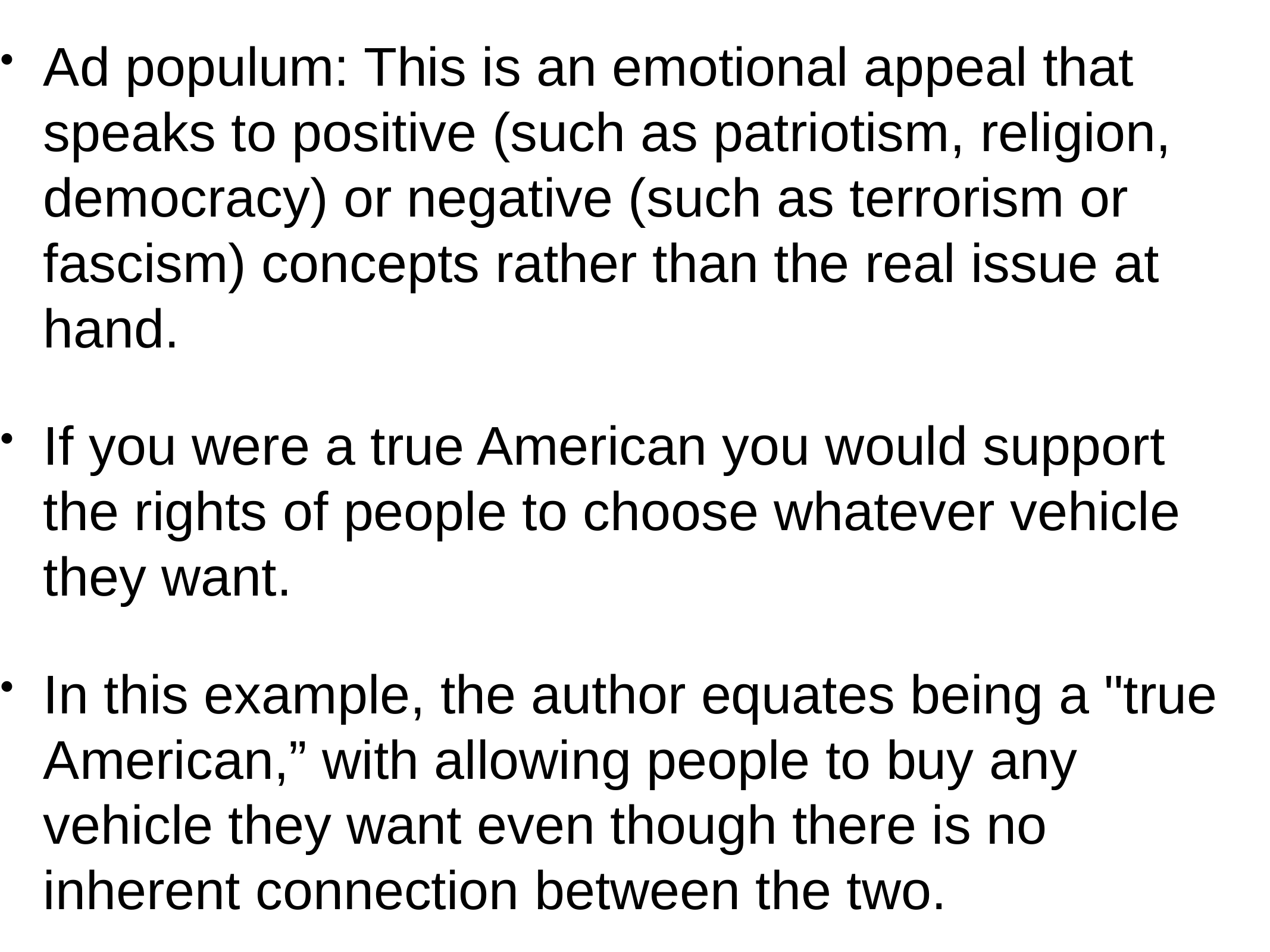

Ad populum: This is an emotional appeal that speaks to positive (such as patriotism, religion, democracy) or negative (such as terrorism or fascism) concepts rather than the real issue at hand.
If you were a true American you would support the rights of people to choose whatever vehicle they want.
In this example, the author equates being a "true American,” with allowing people to buy any vehicle they want even though there is no inherent connection between the two.